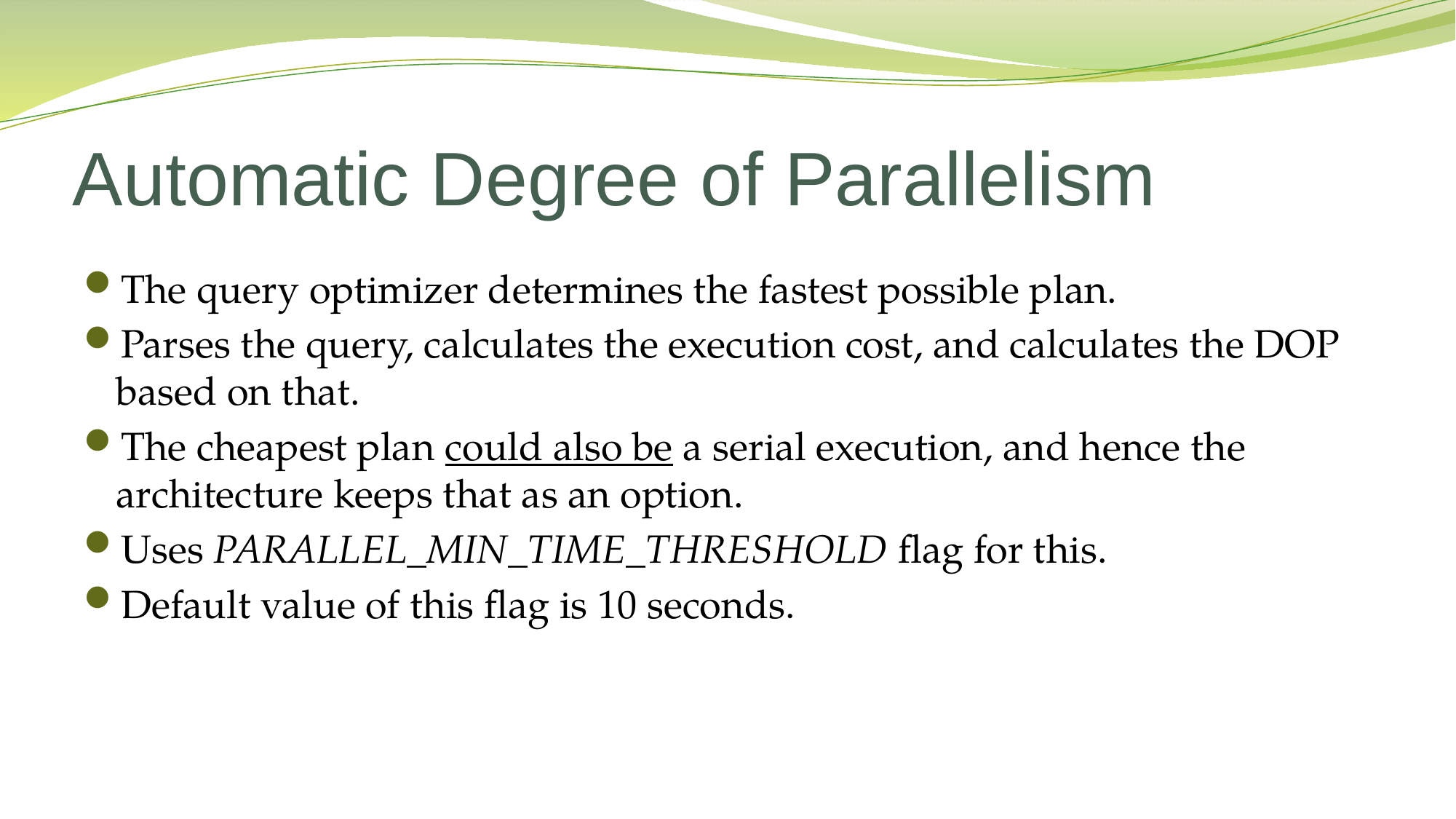

# Automatic Degree of Parallelism
The query optimizer determines the fastest possible plan.
Parses the query, calculates the execution cost, and calculates the DOP based on that.
The cheapest plan could also be a serial execution, and hence the architecture keeps that as an option.
Uses PARALLEL_MIN_TIME_THRESHOLD flag for this.
Default value of this flag is 10 seconds.